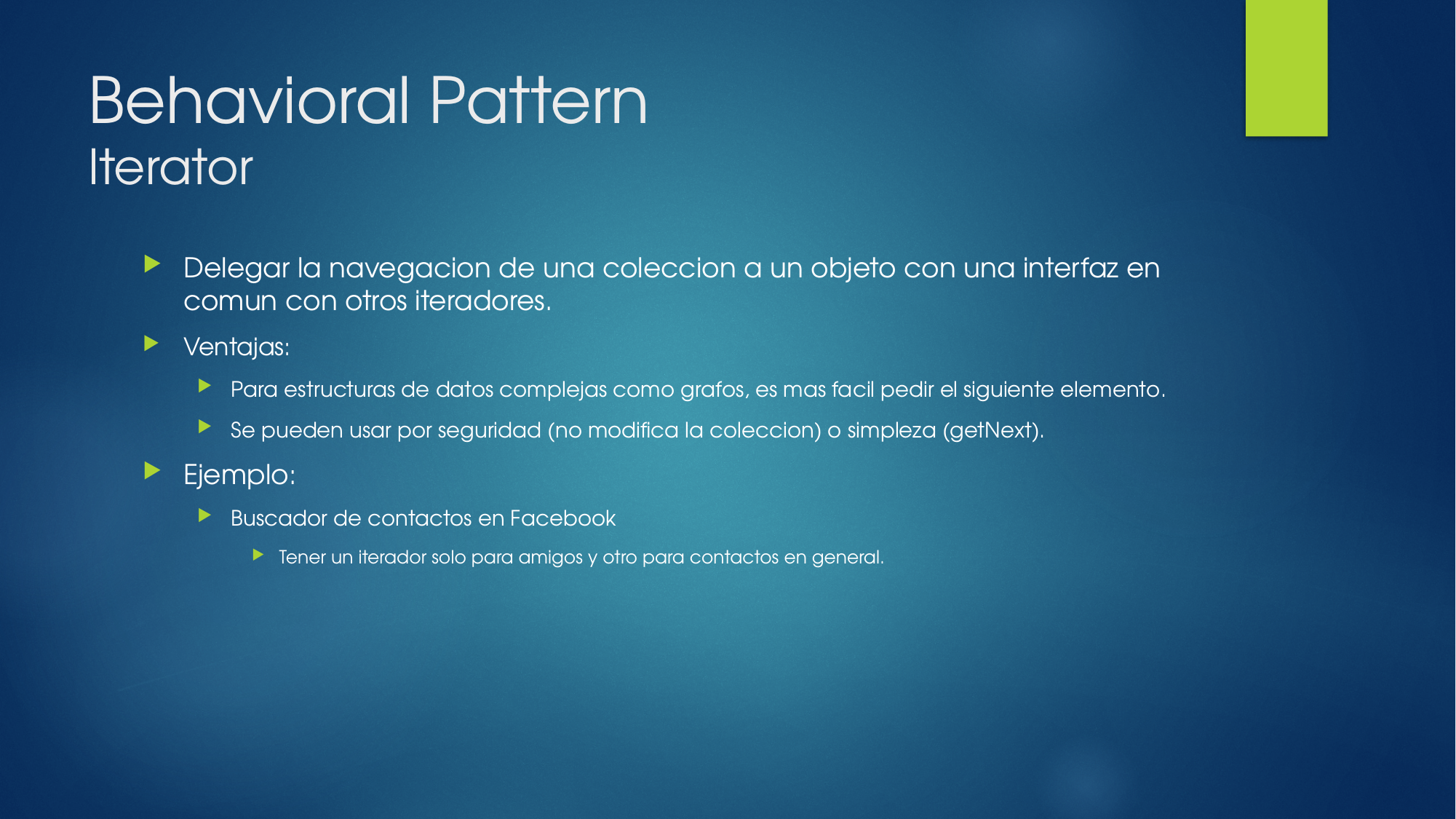

# Behavioral Pattern Iterator
Delegar la navegacion de una coleccion a un objeto con una interfaz en comun con otros iteradores.
Ventajas:
Para estructuras de datos complejas como grafos, es mas facil pedir el siguiente elemento.
Se pueden usar por seguridad (no modifica la coleccion) o simpleza (getNext).
Ejemplo:
Buscador de contactos en Facebook
Tener un iterador solo para amigos y otro para contactos en general.